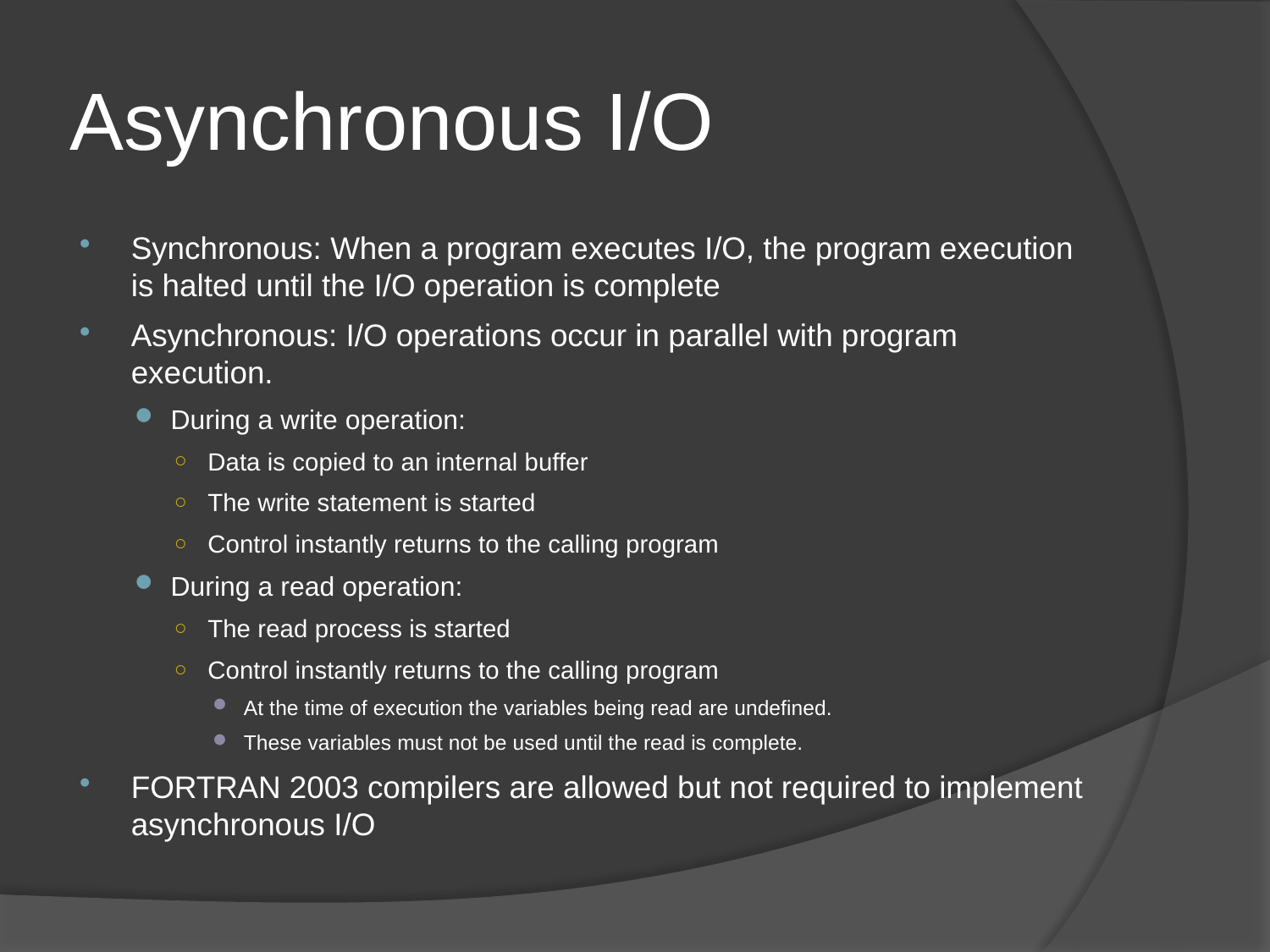

# Asynchronous I/O
Synchronous: When a program executes I/O, the program execution is halted until the I/O operation is complete
Asynchronous: I/O operations occur in parallel with program execution.
During a write operation:
Data is copied to an internal buffer
The write statement is started
Control instantly returns to the calling program
During a read operation:
The read process is started
Control instantly returns to the calling program
At the time of execution the variables being read are undefined.
These variables must not be used until the read is complete.
FORTRAN 2003 compilers are allowed but not required to implement asynchronous I/O